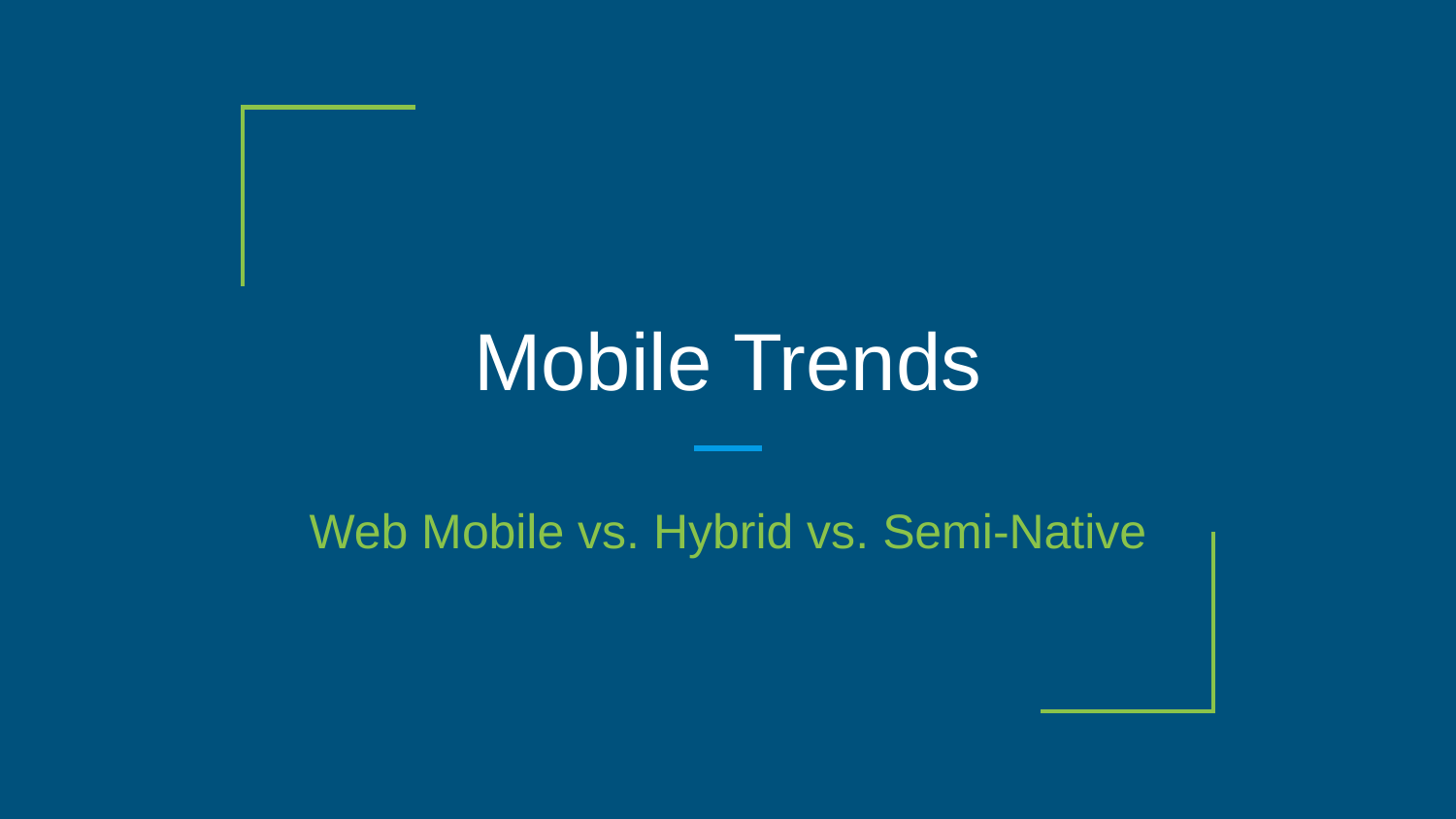

# Mobile Trends
Web Mobile vs. Hybrid vs. Semi-Native